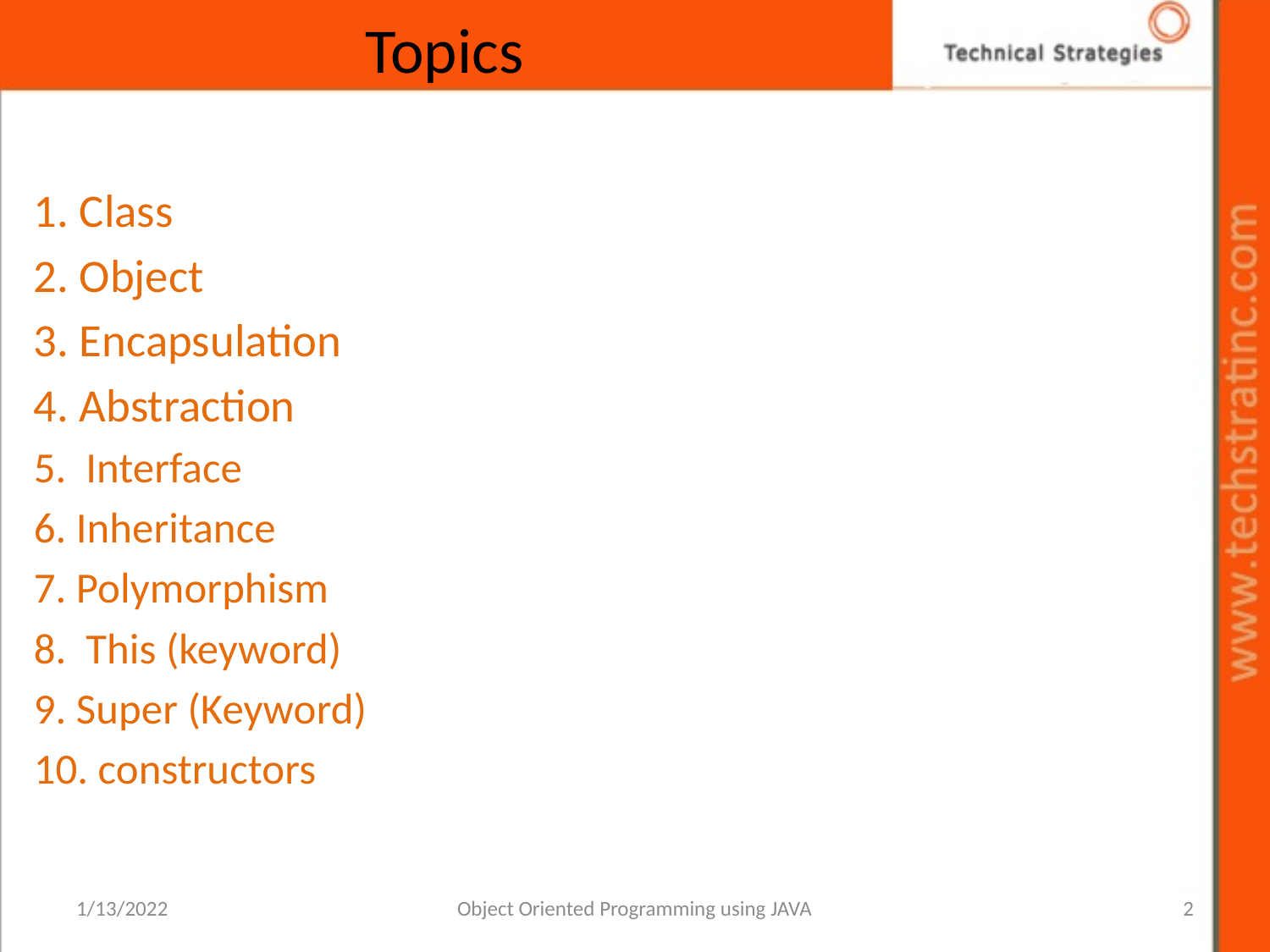

# Topics
1. Class
2. Object
3. Encapsulation
4. Abstraction
5.  Interface
6. Inheritance
7. Polymorphism
8.  This (keyword)
9. Super (Keyword)
10. constructors
1/13/2022
Object Oriented Programming using JAVA
2